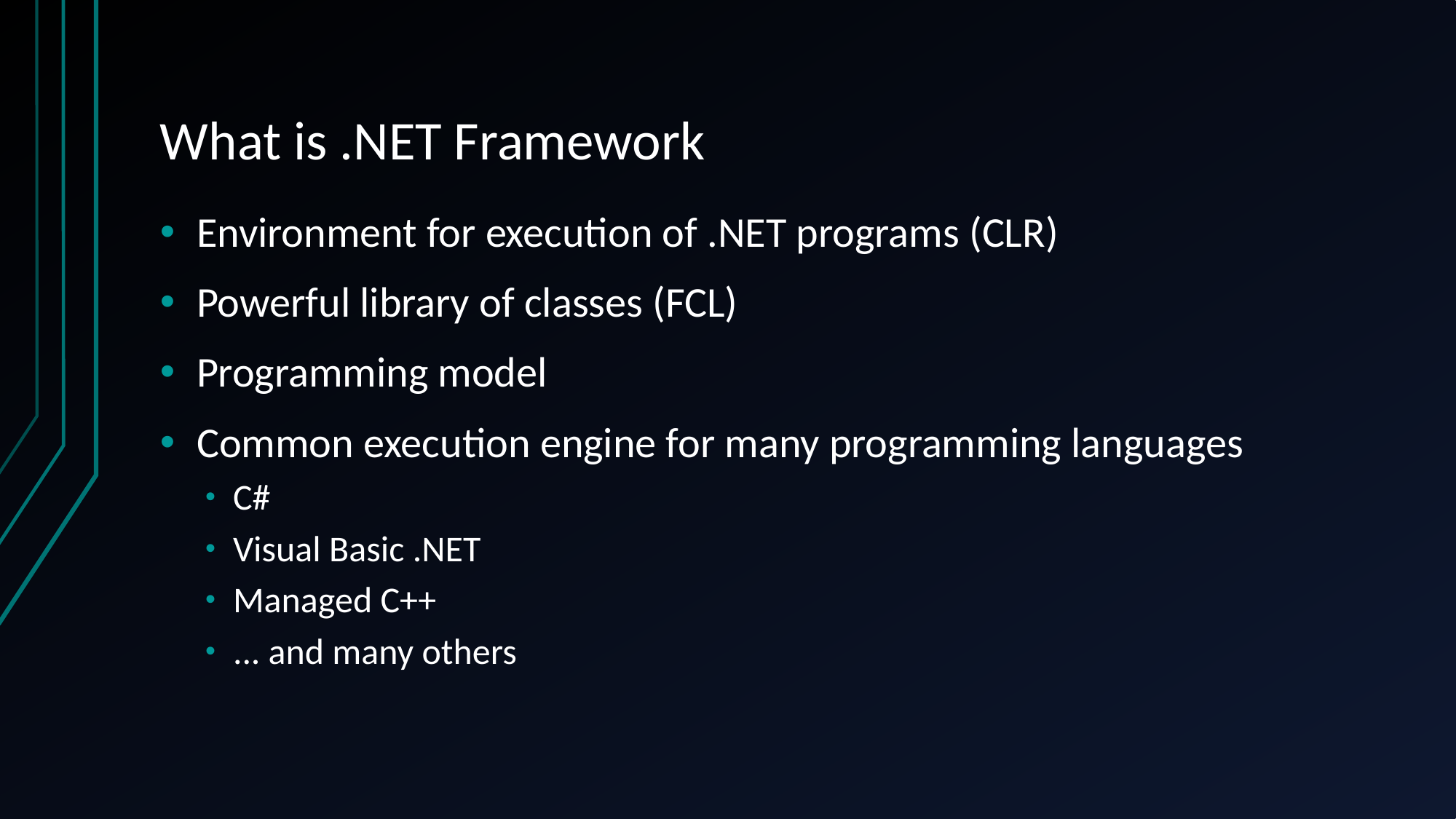

# What is .NET Framework
Environment for execution of .NET programs (CLR)
Powerful library of classes (FCL)
Programming model
Common execution engine for many programming languages
C#
Visual Basic .NET
Managed C++
... and many others